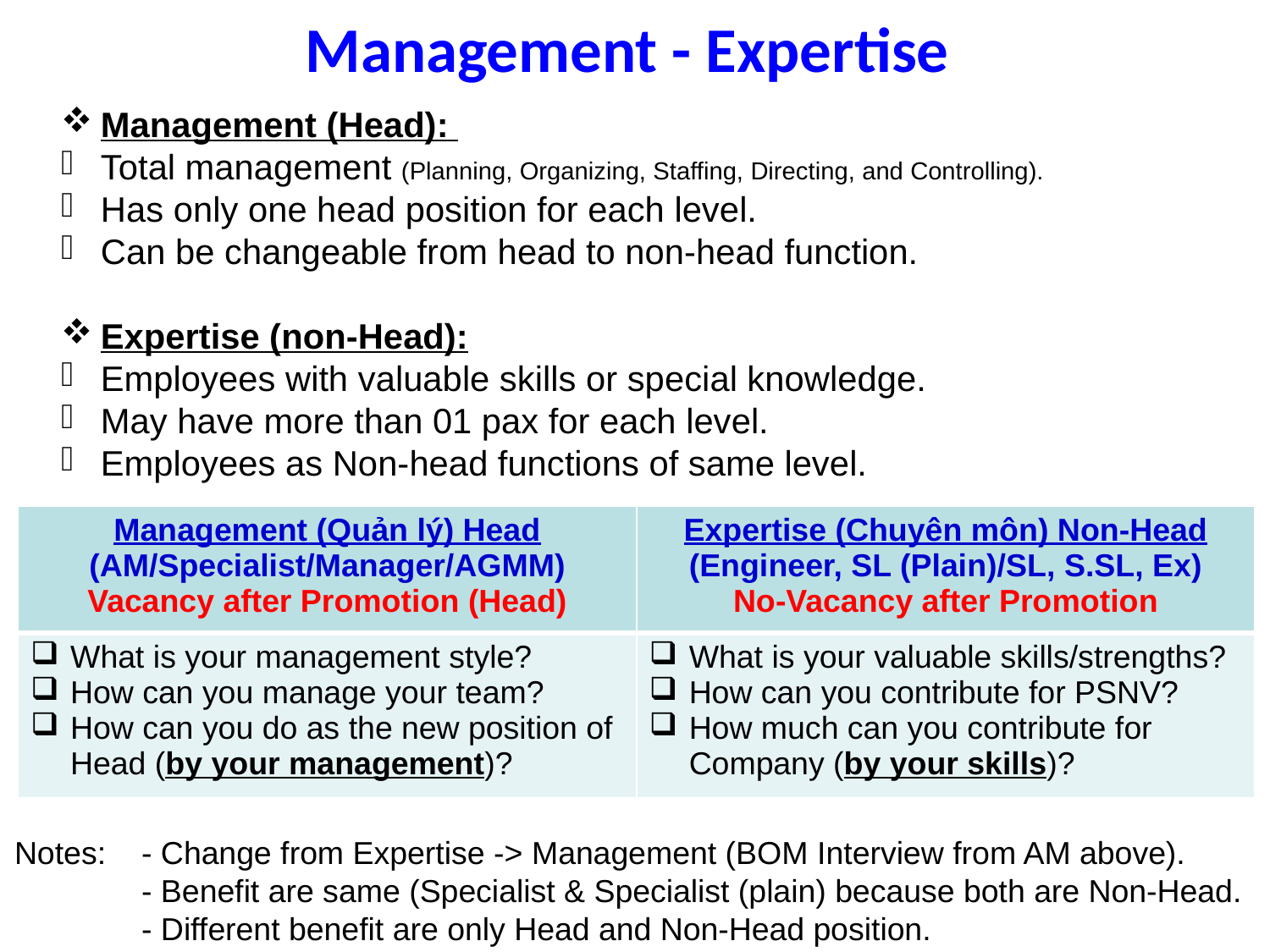

Management - Expertise
Management (Head):
Total management (Planning, Organizing, Staffing, Directing, and Controlling).
Has only one head position for each level.
Can be changeable from head to non-head function.

Expertise (non-Head):
Employees with valuable skills or special knowledge.
May have more than 01 pax for each level.
Employees as Non-head functions of same level.
| Management (Quản lý) Head (AM/Specialist/Manager/AGMM) Vacancy after Promotion (Head) | Expertise (Chuyên môn) Non-Head (Engineer, SL (Plain)/SL, S.SL, Ex) No-Vacancy after Promotion |
| --- | --- |
| What is your management style? How can you manage your team? How can you do as the new position of Head (by your management)? | What is your valuable skills/strengths? How can you contribute for PSNV? How much can you contribute for Company (by your skills)? |
Notes: 	- Change from Expertise -> Management (BOM Interview from AM above).
	- Benefit are same (Specialist & Specialist (plain) because both are Non-Head.
	- Different benefit are only Head and Non-Head position.